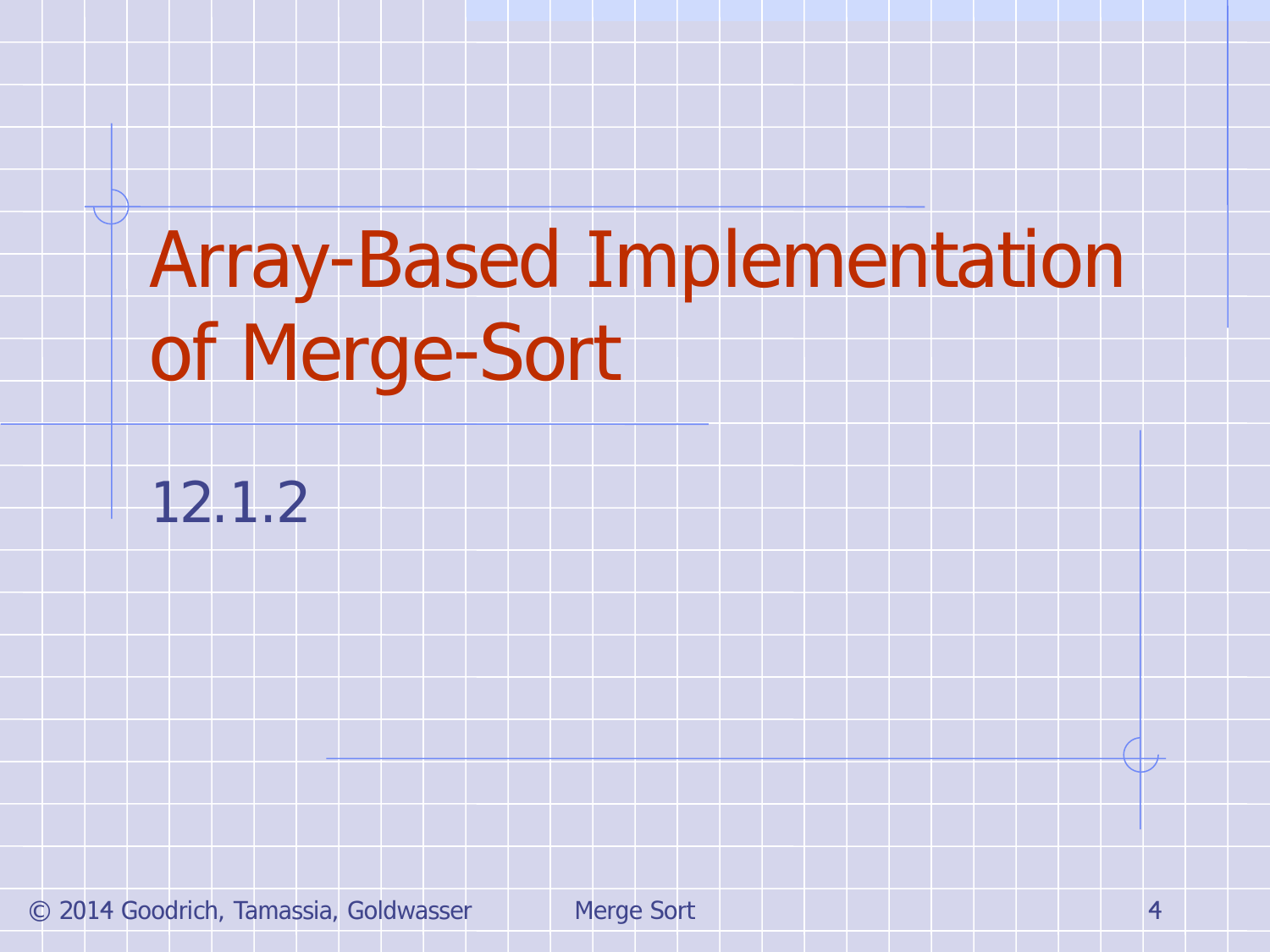

# Array-Based Implementation of Merge-Sort
12.1.2
Merge Sort
4